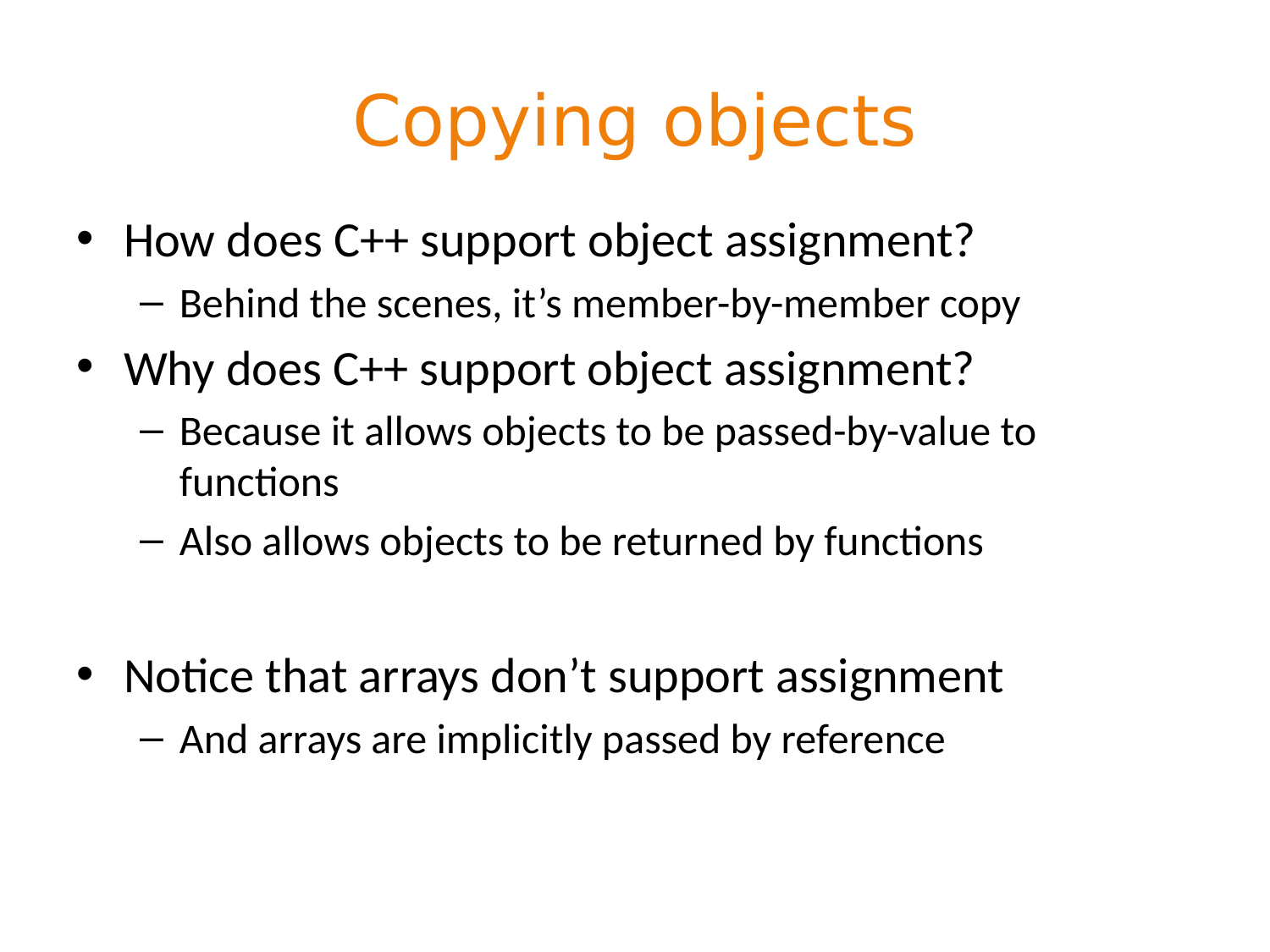

# Copying objects
How does C++ support object assignment?
Behind the scenes, it’s member-by-member copy
Why does C++ support object assignment?
Because it allows objects to be passed-by-value to functions
Also allows objects to be returned by functions

Notice that arrays don’t support assignment
And arrays are implicitly passed by reference